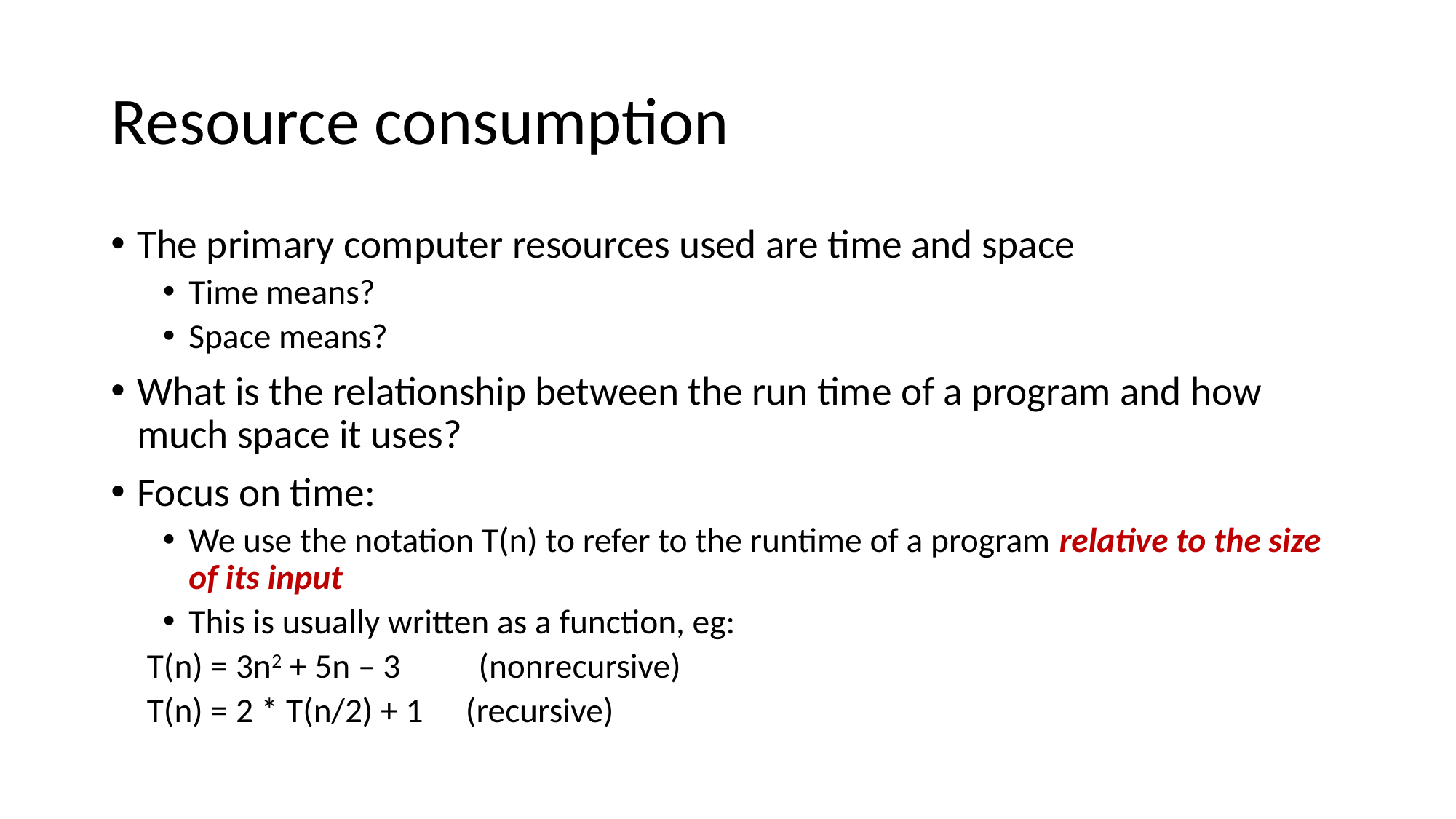

# Resource consumption
The primary computer resources used are time and space
Time means?
Space means?
What is the relationship between the run time of a program and how much space it uses?
Focus on time:
We use the notation T(n) to refer to the runtime of a program relative to the size of its input
This is usually written as a function, eg:
			T(n) = 3n2 + 5n – 3          (nonrecursive)
			T(n) = 2 * T(n/2) + 1	 (recursive)